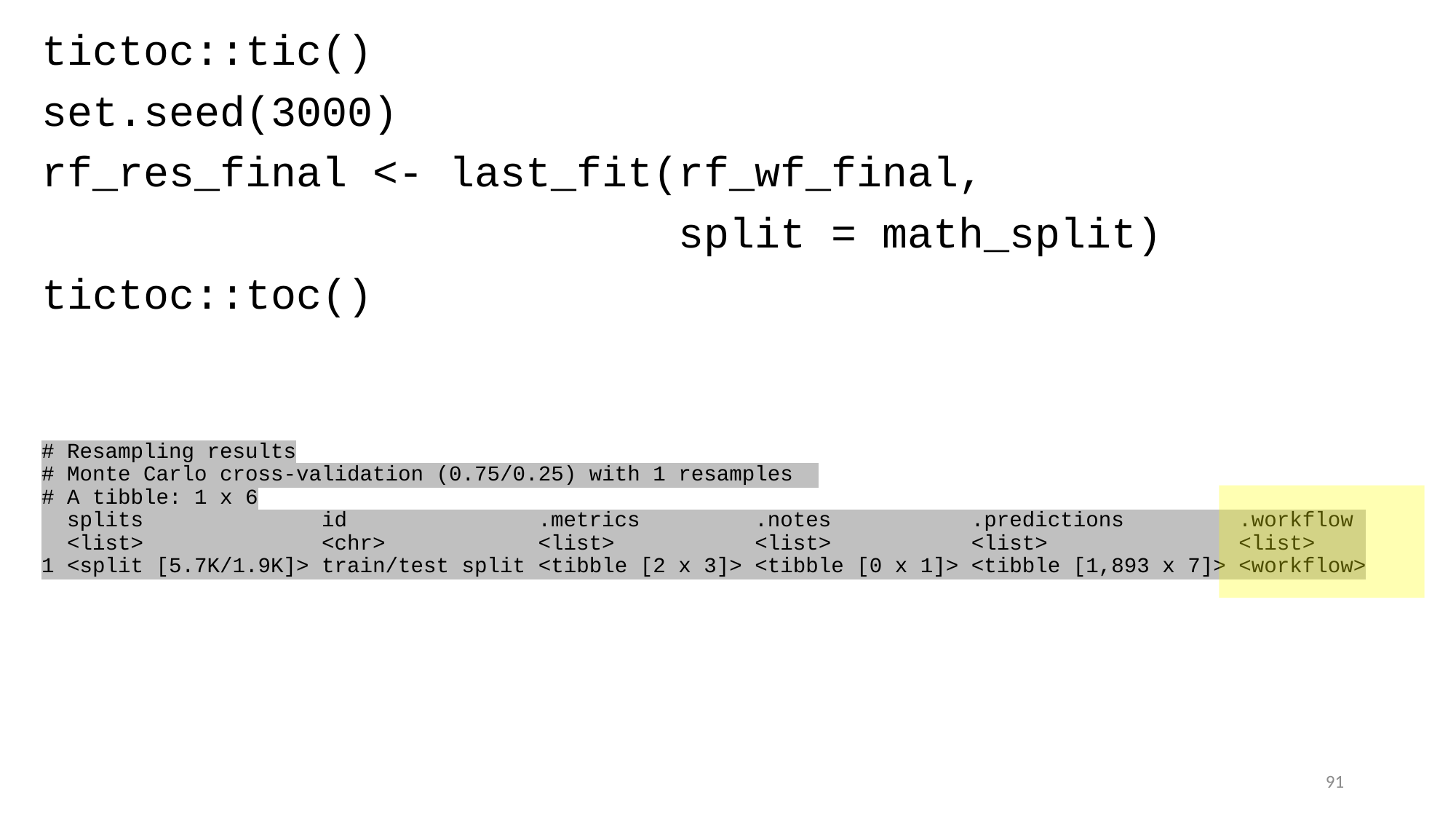

tictoc::tic()
set.seed(3000)
rf_res_final <- last_fit(rf_wf_final,
                         split = math_split)
tictoc::toc()

# Resampling results
# Monte Carlo cross-validation (0.75/0.25) with 1 resamples
# A tibble: 1 x 6
  splits              id               .metrics         .notes           .predictions         .workflow
  <list>              <chr>            <list>           <list>           <list>               <list>
1 <split [5.7K/1.9K]> train/test split <tibble [2 x 3]> <tibble [0 x 1]> <tibble [1,893 x 7]> <workflow>

91